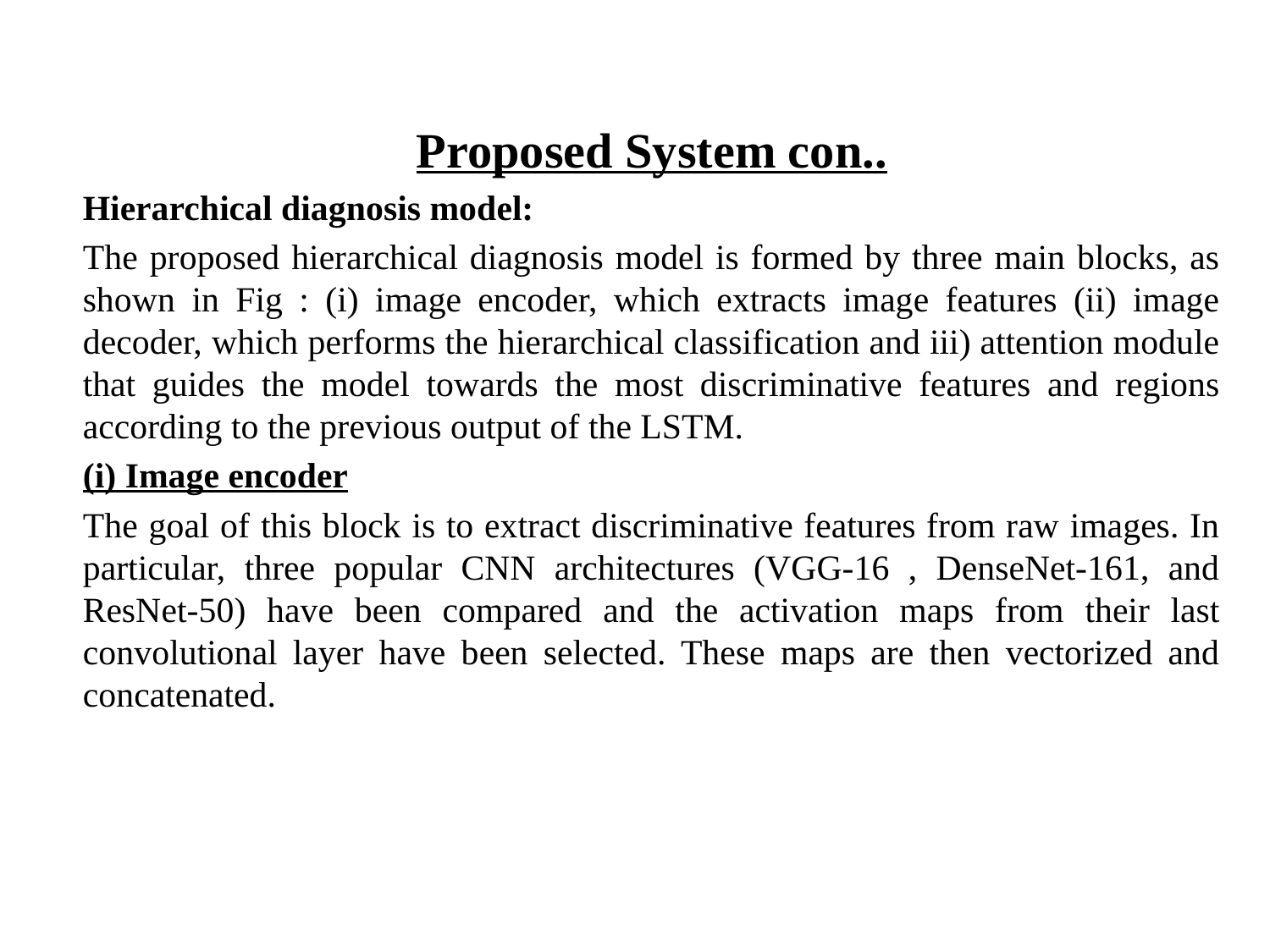

Proposed System con..
Hierarchical diagnosis model:
The proposed hierarchical diagnosis model is formed by three main blocks, as shown in Fig : (i) image encoder, which extracts image features (ii) image decoder, which performs the hierarchical classification and iii) attention module that guides the model towards the most discriminative features and regions according to the previous output of the LSTM.
(i) Image encoder
The goal of this block is to extract discriminative features from raw images. In particular, three popular CNN architectures (VGG-16 , DenseNet-161, and ResNet-50) have been compared and the activation maps from their last convolutional layer have been selected. These maps are then vectorized and concatenated.